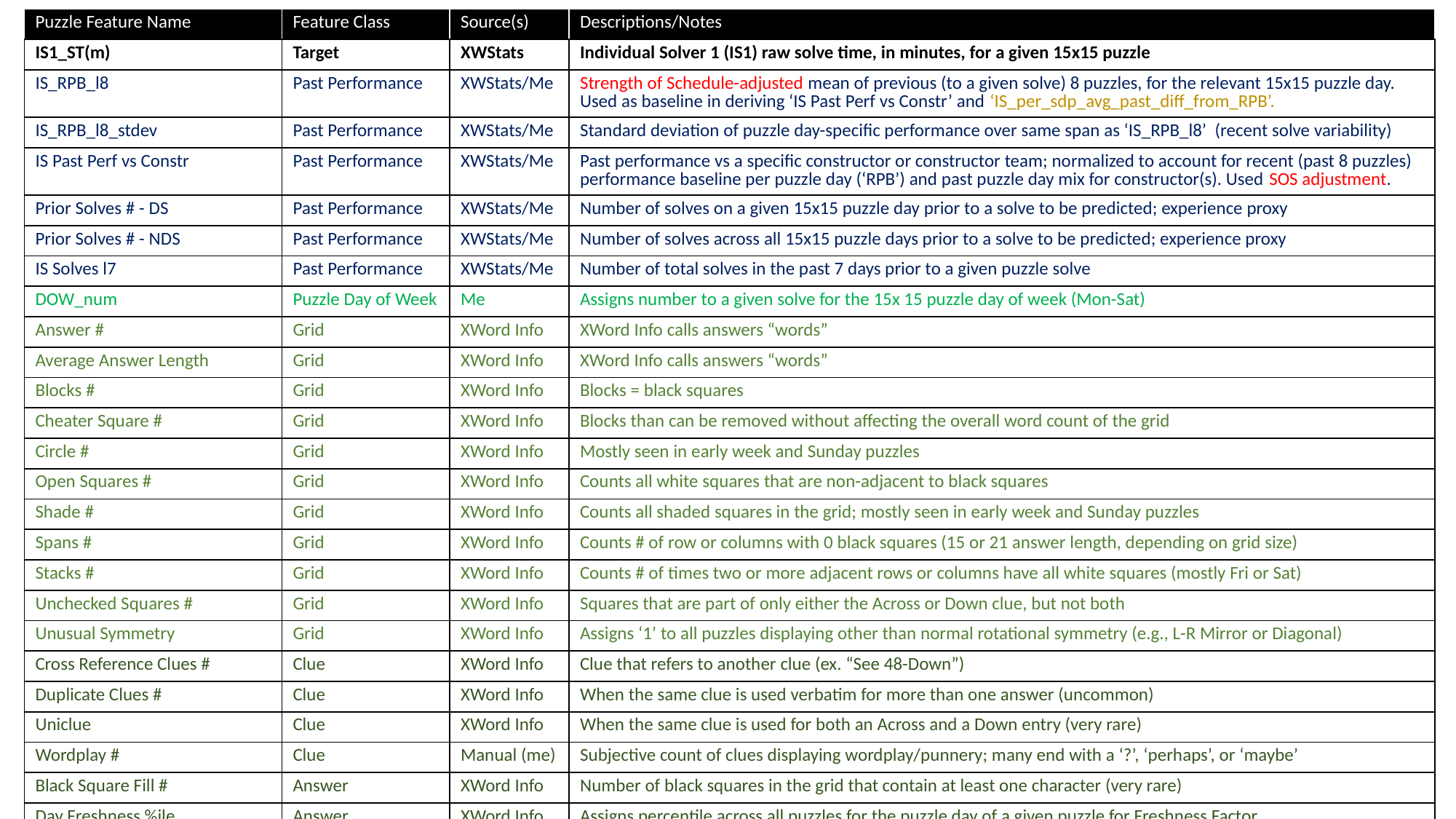

| Puzzle Feature Name | Feature Class | Source(s) | Descriptions/Notes |
| --- | --- | --- | --- |
| IS1\_ST(m) | Target | XWStats | Individual Solver 1 (IS1) raw solve time, in minutes, for a given 15x15 puzzle |
| IS\_RPB\_l8 | Past Performance | XWStats/Me | Strength of Schedule-adjusted mean of previous (to a given solve) 8 puzzles, for the relevant 15x15 puzzle day. Used as baseline in deriving ‘IS Past Perf vs Constr’ and ‘IS\_per\_sdp\_avg\_past\_diff\_from\_RPB’. |
| IS\_RPB\_l8\_stdev | Past Performance | XWStats/Me | Standard deviation of puzzle day-specific performance over same span as ‘IS\_RPB\_l8’ (recent solve variability) |
| IS Past Perf vs Constr | Past Performance | XWStats/Me | Past performance vs a specific constructor or constructor team; normalized to account for recent (past 8 puzzles) performance baseline per puzzle day (‘RPB’) and past puzzle day mix for constructor(s). Used SOS adjustment. |
| Prior Solves # - DS | Past Performance | XWStats/Me | Number of solves on a given 15x15 puzzle day prior to a solve to be predicted; experience proxy |
| Prior Solves # - NDS | Past Performance | XWStats/Me | Number of solves across all 15x15 puzzle days prior to a solve to be predicted; experience proxy |
| IS Solves l7 | Past Performance | XWStats/Me | Number of total solves in the past 7 days prior to a given puzzle solve |
| DOW\_num | Puzzle Day of Week | Me | Assigns number to a given solve for the 15x 15 puzzle day of week (Mon-Sat) |
| Answer # | Grid | XWord Info | XWord Info calls answers “words” |
| Average Answer Length | Grid | XWord Info | XWord Info calls answers “words” |
| Blocks # | Grid | XWord Info | Blocks = black squares |
| Cheater Square # | Grid | XWord Info | Blocks than can be removed without affecting the overall word count of the grid |
| Circle # | Grid | XWord Info | Mostly seen in early week and Sunday puzzles |
| Open Squares # | Grid | XWord Info | Counts all white squares that are non-adjacent to black squares |
| Shade # | Grid | XWord Info | Counts all shaded squares in the grid; mostly seen in early week and Sunday puzzles |
| Spans # | Grid | XWord Info | Counts # of row or columns with 0 black squares (15 or 21 answer length, depending on grid size) |
| Stacks # | Grid | XWord Info | Counts # of times two or more adjacent rows or columns have all white squares (mostly Fri or Sat) |
| Unchecked Squares # | Grid | XWord Info | Squares that are part of only either the Across or Down clue, but not both |
| Unusual Symmetry | Grid | XWord Info | Assigns ‘1’ to all puzzles displaying other than normal rotational symmetry (e.g., L-R Mirror or Diagonal) |
| Cross Reference Clues # | Clue | XWord Info | Clue that refers to another clue (ex. “See 48-Down”) |
| Duplicate Clues # | Clue | XWord Info | When the same clue is used verbatim for more than one answer (uncommon) |
| Uniclue | Clue | XWord Info | When the same clue is used for both an Across and a Down entry (very rare) |
| Wordplay # | Clue | Manual (me) | Subjective count of clues displaying wordplay/punnery; many end with a ‘?’, ‘perhaps’, or ‘maybe’ |
| Black Square Fill # | Answer | XWord Info | Number of black squares in the grid that contain at least one character (very rare) |
| Day Freshness %ile | Answer | XWord Info | Assigns percentile across all puzzles for the puzzle day of a given puzzle for Freshness Factor |
| Duplicate Answers # | Answer | XWord Info | When the same answer is used verbatim for more than one clue (rare) |
| Fill-in-the-Blank # | Answer | XWord Info | Number of fill-in-the-blank answers in a given puzzle |
| Freshness Factor | Answer | XWord Info | Assigns an overall rarity score to a puzzle’s answers, using both pre-Shortz and Shortz puzzles |
| Outside Grid # | Answer | XWord Info | Number of “virtual” squares outside the grid that contain at least one character (very rare) |
| Overall Freshness %ile | Answer | XWord Info | Assigns percentile across all puzzles from all puzzle days for Freshness Factor |
| Quantum | Answer | XWord Info | 1 denotes more than 1 valid answer for a clue (very rare) |
| Rebus # | Answer | XWord Info | Counts number of squares where more than one letter, number or symbol is required for a solve |
| Rebus Unique # | Answer | XWord Info | Same as above, but only counts squares with unique rebus content in the given puzzle |
| Scrabble Average | Answer | XWord Info | Treats each white square like a (non-blank) Scrabble tile and assigns per-square average point value |
| Scrabble Illegal # | Answer | XWord Info | Counts all answers that would not be playable based on the Official Scrabble Dictionary |
| Scrabble Score | Answer | XWord Info | Treats each white square like a (non-blank) Scrabble tile and assigns total point value for the puzzle |
| Unique Answer # | Answer | XWord Info | Counts all answers not occurring in any other pre-Shortz or Shortz Era puzzle |
| Unused Letters # | Answer | XWord Info | Counts the number (out of 26) of letters not used in a puzzle (0= pangram) |
| Completion Hour | Circadian | XWStats/Me | Hour of completion for a given puzzle |
| IS\_per\_sdp\_avg\_past\_diff\_from\_RPB | Circadian | XWStats/Me | Measured how recent puzzle day-specific performance in the pertinent ‘Solve Day Phase’ (see below) compared to RPB across all solve phases. Used SOS-adjustment in deriving RPB. |
| Solve Day Phase | Circadian | XWStats/Me | Portion of 24 hour cycle a puzzle was solved in (1 = 12-6 AM; 2 = 6 AM-12 PM; 3 = 12 PM-6 PM; 4 = 6 PM-12 AM) |